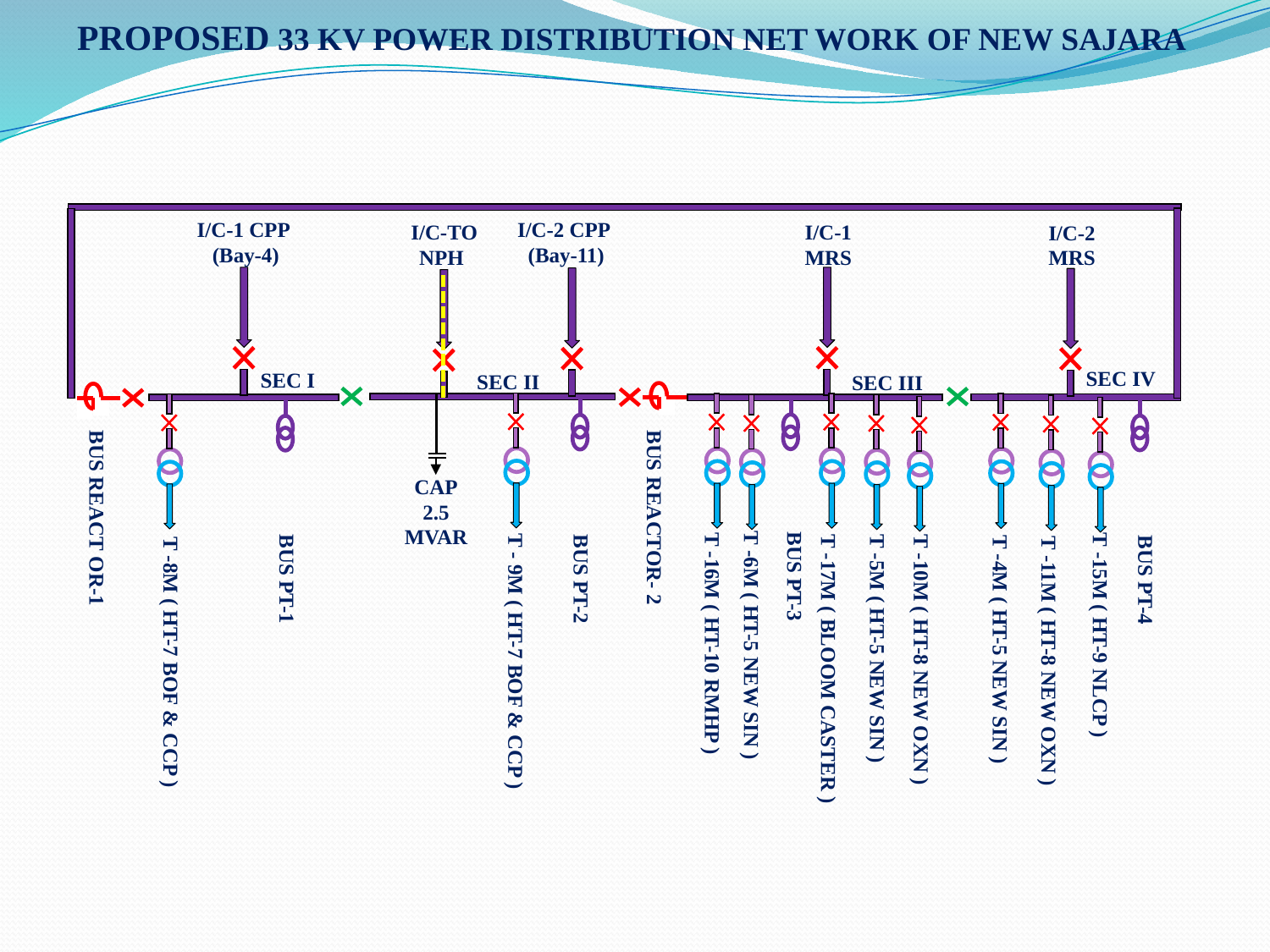

PROPOSED 33 KV POWER DISTRIBUTION NET WORK OF NEW SAJARA

I/C-1 CPP
(Bay-4)
I/C-2 CPP
(Bay-11)
I/C-1 MRS
I/C-TO NPH

I/C-2 MRS

SEC IV
SEC I
SEC II
SEC III

CAP
2.5 MVAR

BUS REACT OR-1
BUS REACTOR- 2
BUS PT-2
BUS PT-1
BUS PT-3
BUS PT-4
T -15M ( HT-9 NLCP )
T -16M ( HT-10 RMHP )
T -6M ( HT-5 NEW SIN )
T -5M ( HT-5 NEW SIN )
T -4M ( HT-5 NEW SIN )
T -10M ( HT-8 NEW OXN )
T -11M ( HT-8 NEW OXN )
T -8M ( HT-7 BOF & CCP )
T - 9M ( HT-7 BOF & CCP )
T -17M ( BLOOM CASTER )
51